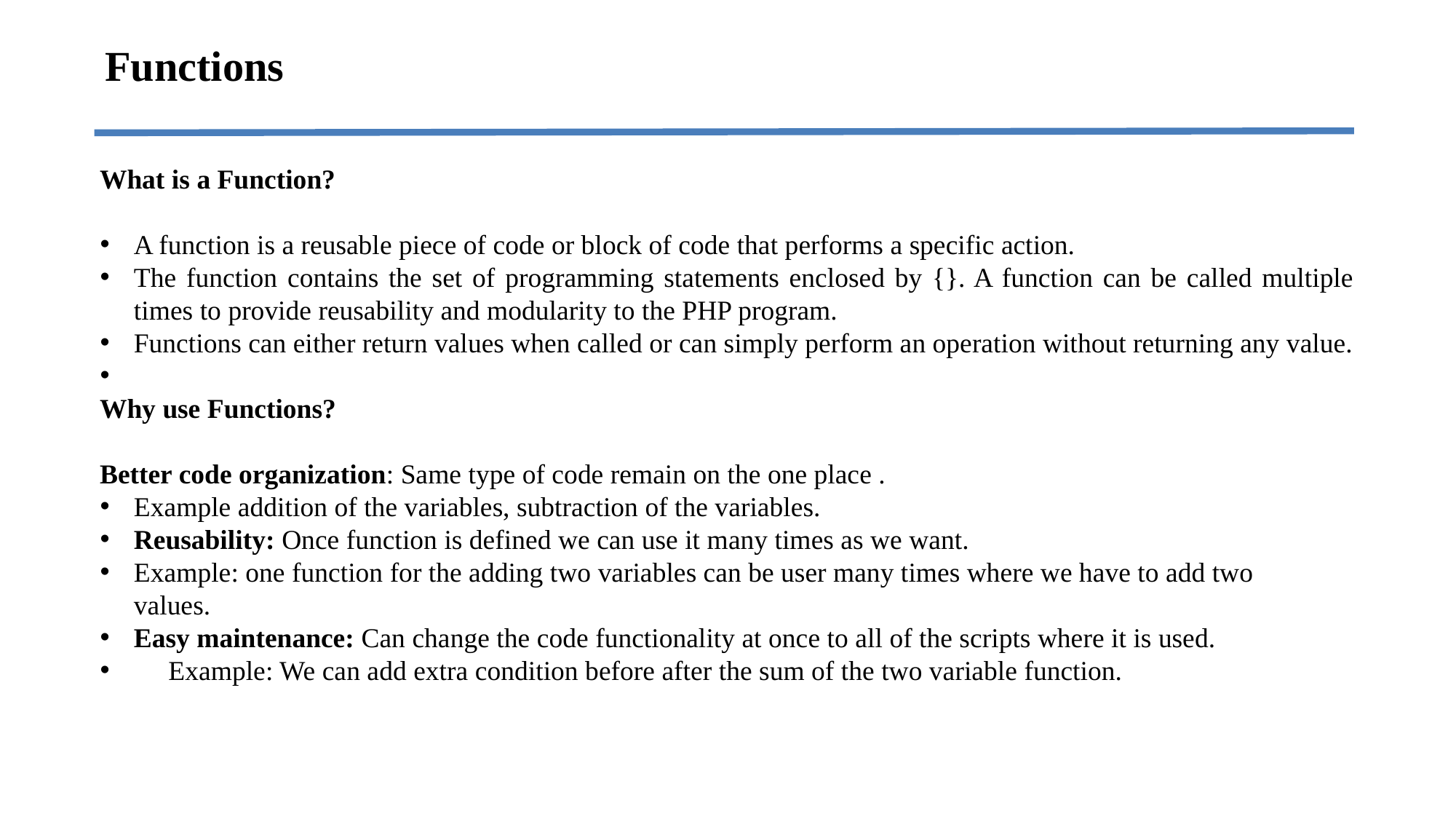

Functions
What is a Function?

A function is a reusable piece of code or block of code that performs a specific action.
The function contains the set of programming statements enclosed by {}. A function can be called multiple times to provide reusability and modularity to the PHP program.
Functions can either return values when called or can simply perform an operation without returning any value.

Why use Functions?

Better code organization: Same type of code remain on the one place .
Example addition of the variables, subtraction of the variables.
Reusability: Once function is defined we can use it many times as we want.
Example: one function for the adding two variables can be user many times where we have to add two     values.
Easy maintenance: Can change the code functionality at once to all of the scripts where it is used.
     Example: We can add extra condition before after the sum of the two variable function.